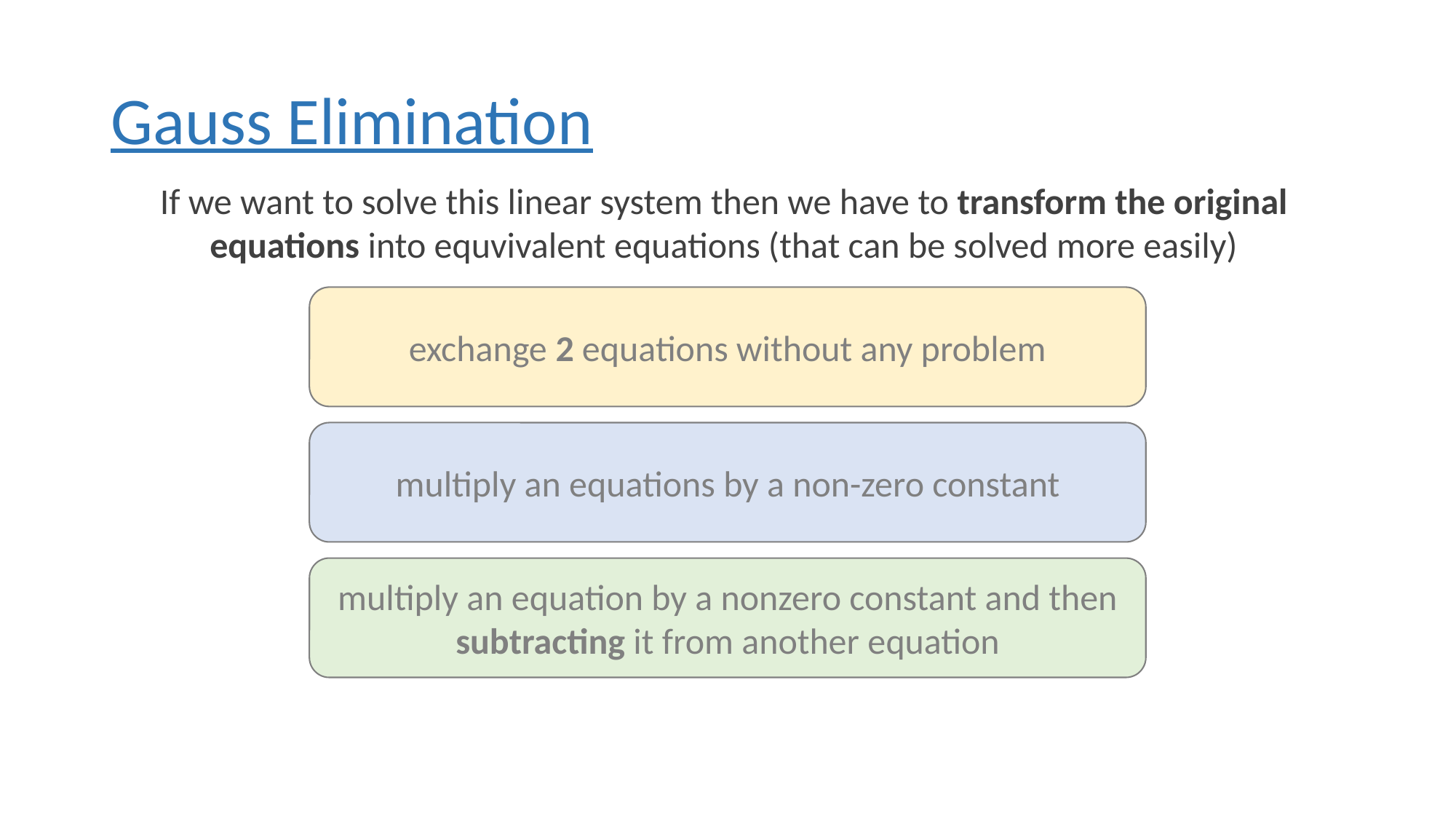

# Gauss Elimination
If we want to solve this linear system then we have to transform the original
equations into equvivalent equations (that can be solved more easily)

exchange 2 equations without any problem
multiply an equations by a non-zero constant
multiply an equation by a nonzero constant and then subtracting it from another equation